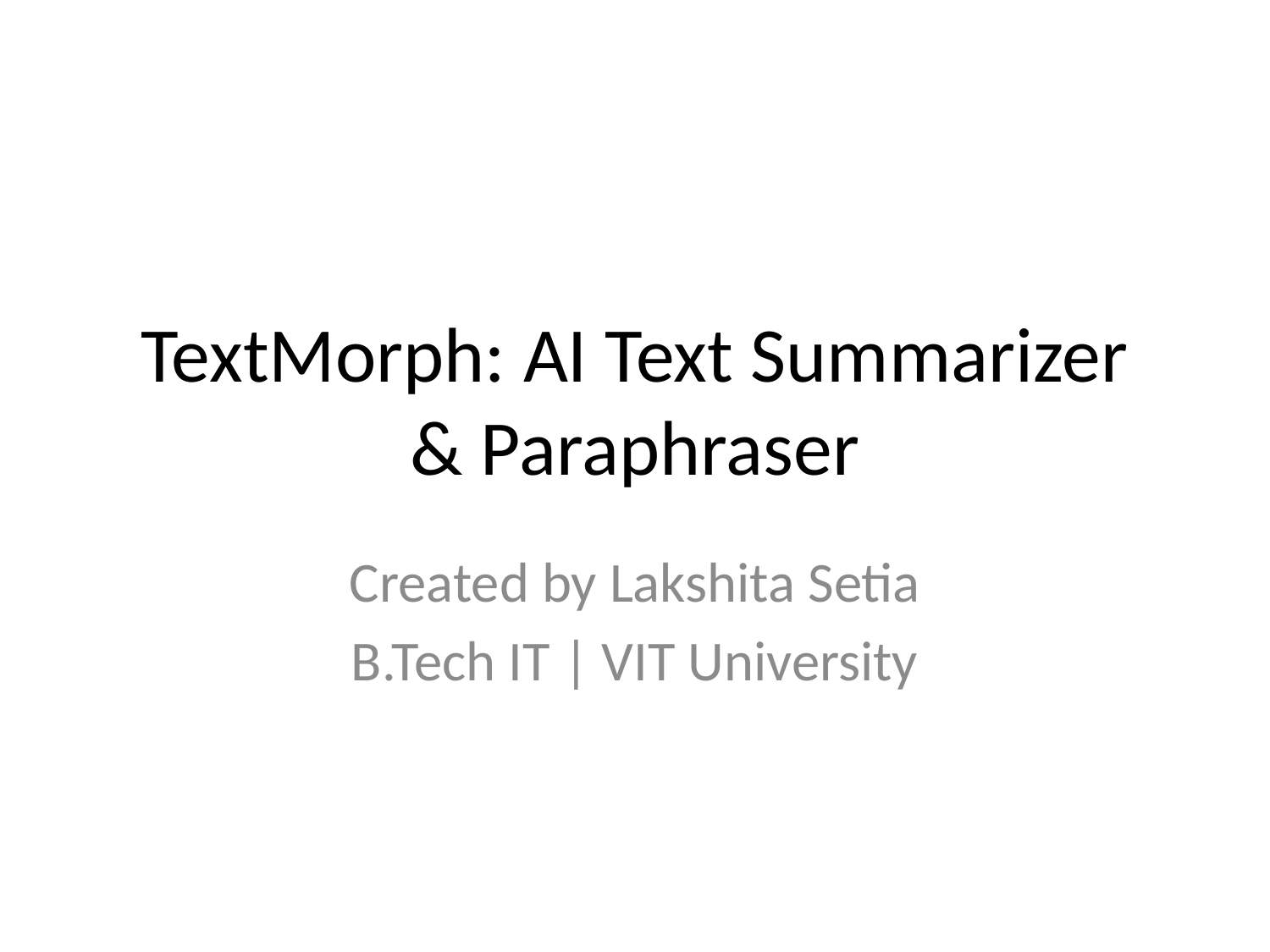

# TextMorph: AI Text Summarizer & Paraphraser
Created by Lakshita Setia
B.Tech IT | VIT University